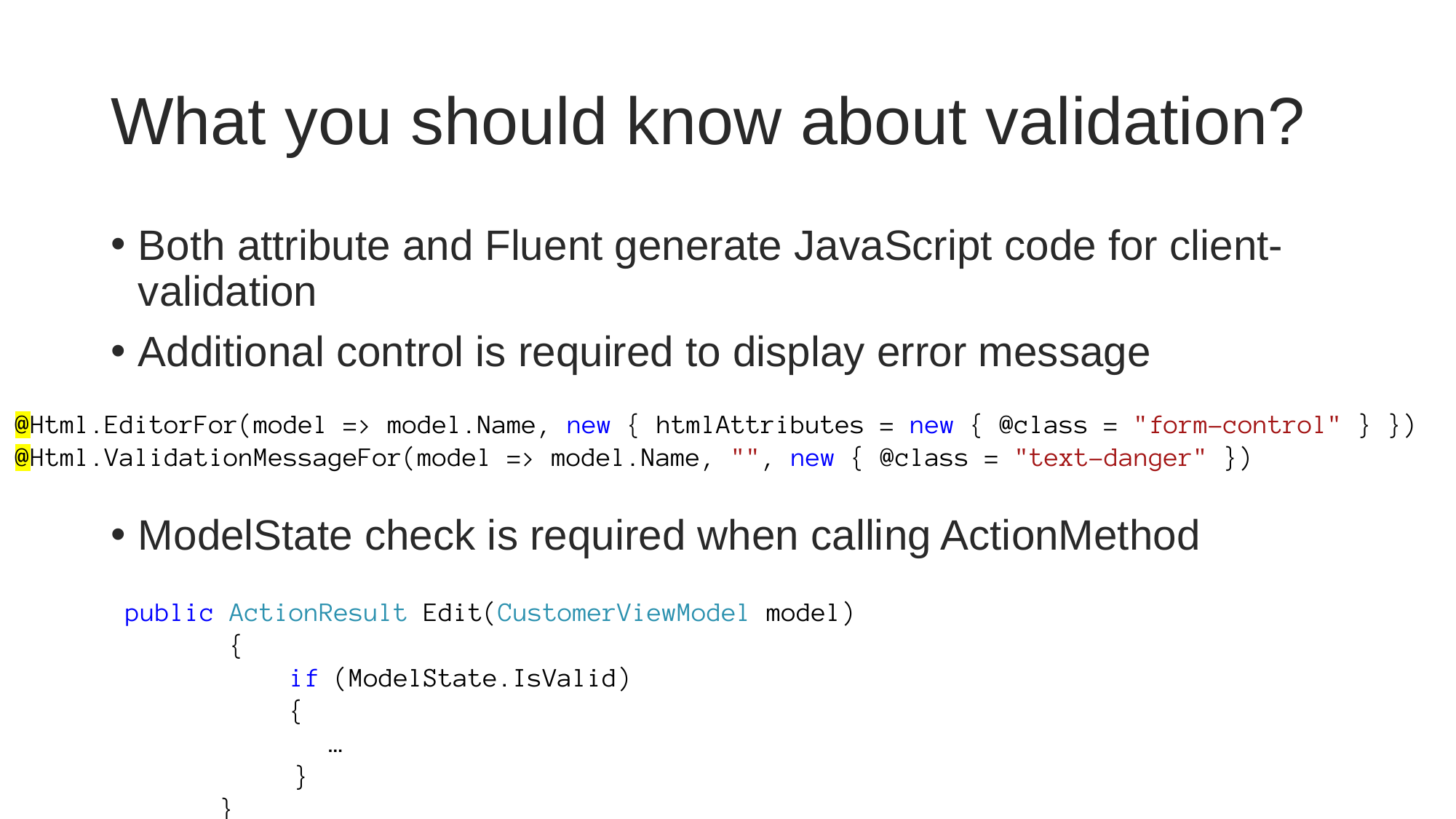

# What you should know about validation?
Both attribute and Fluent generate JavaScript code for client-validation
Additional control is required to display error message

ModelState check is required when calling ActionMethod
@Html.EditorFor(model => model.Name, new { htmlAttributes = new { @class = "form-control" } })
@Html.ValidationMessageFor(model => model.Name, "", new { @class = "text-danger" })
 public ActionResult Edit(CustomerViewModel model)
        {
            if (ModelState.IsValid)
            {
		…
	     }
	}